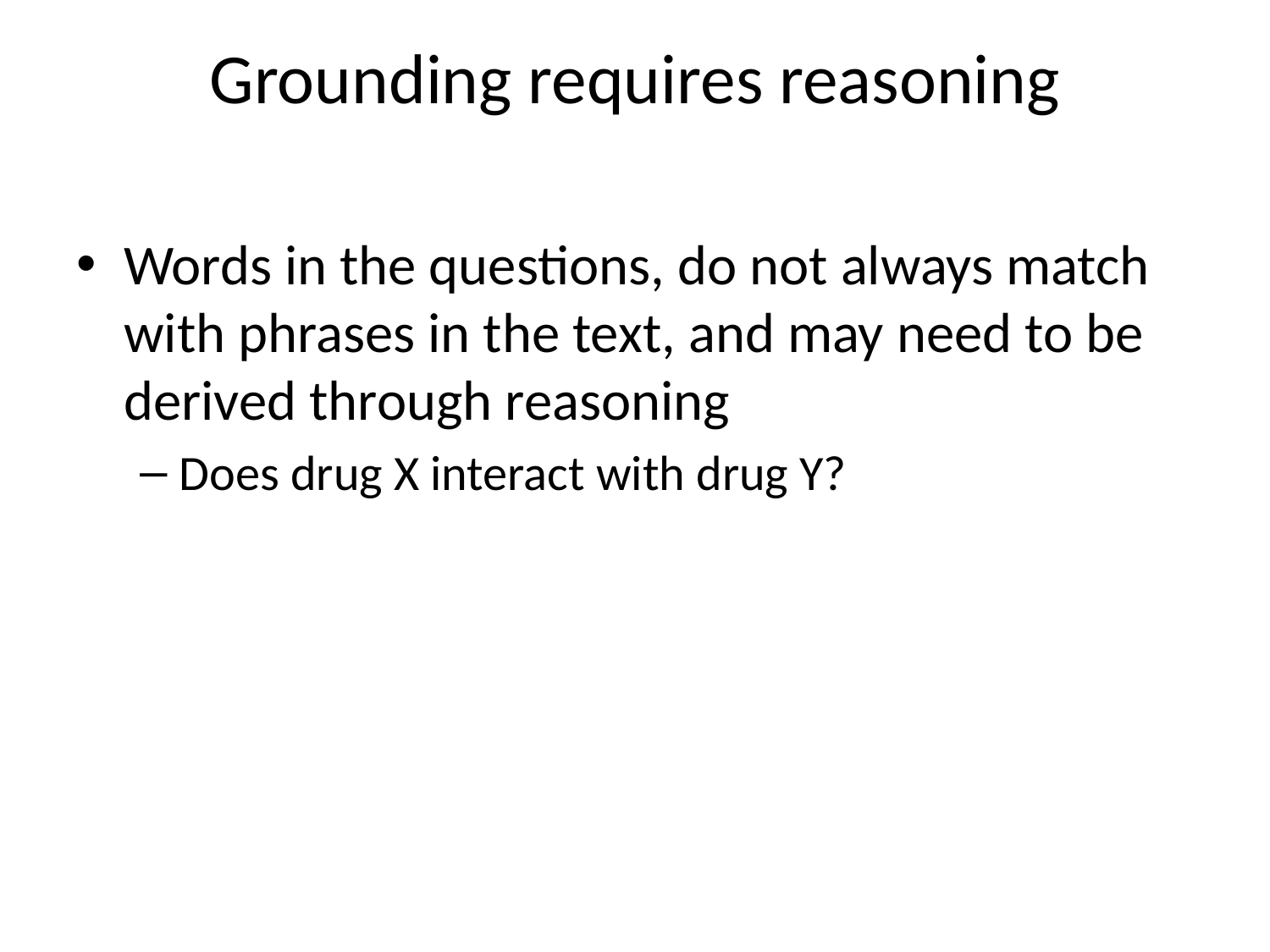

# Grounding requires reasoning
Words in the questions, do not always match with phrases in the text, and may need to be derived through reasoning
Does drug X interact with drug Y?